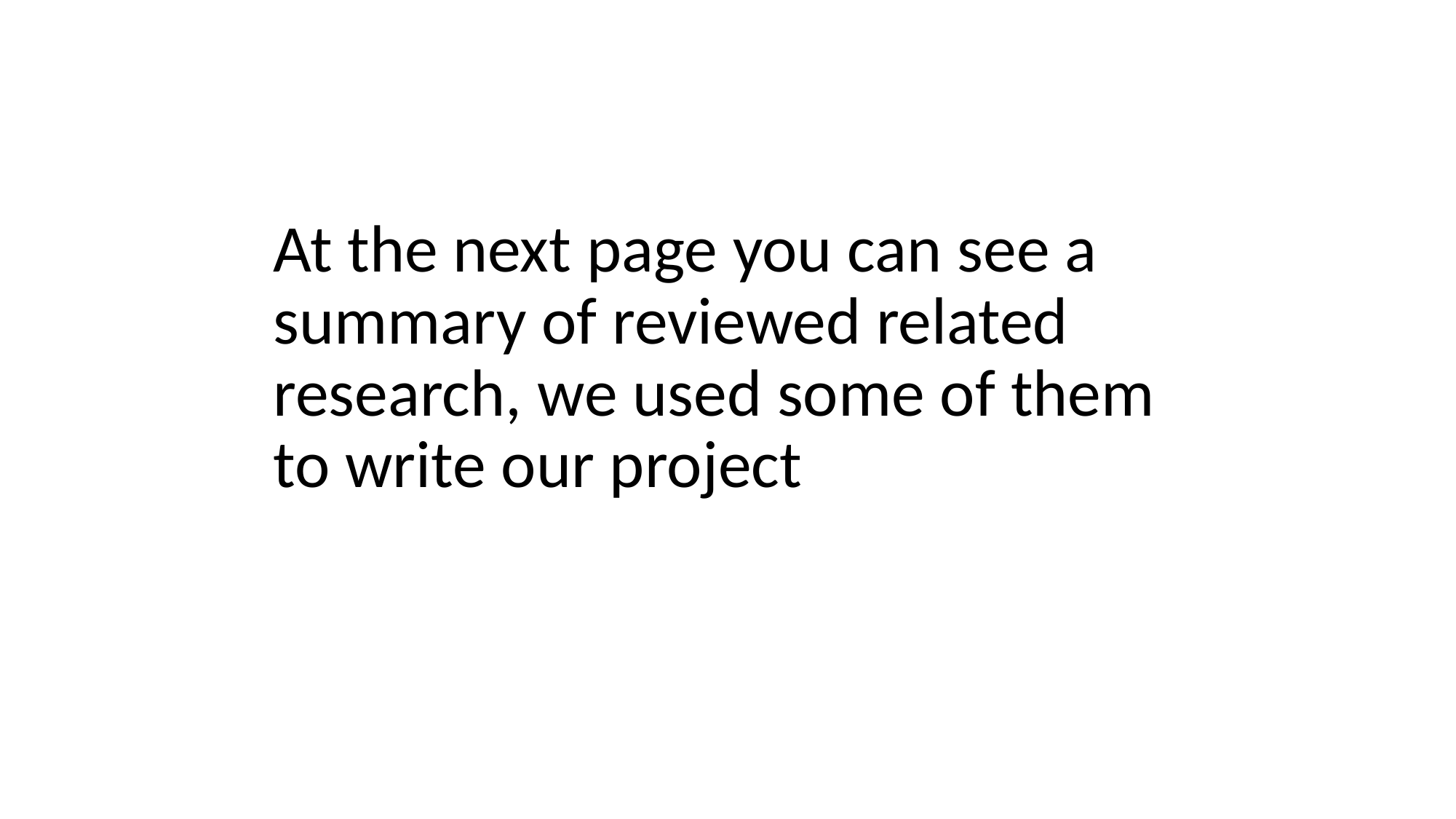

# At the next page you can see a summary of reviewed related research, we used some of them to write our project